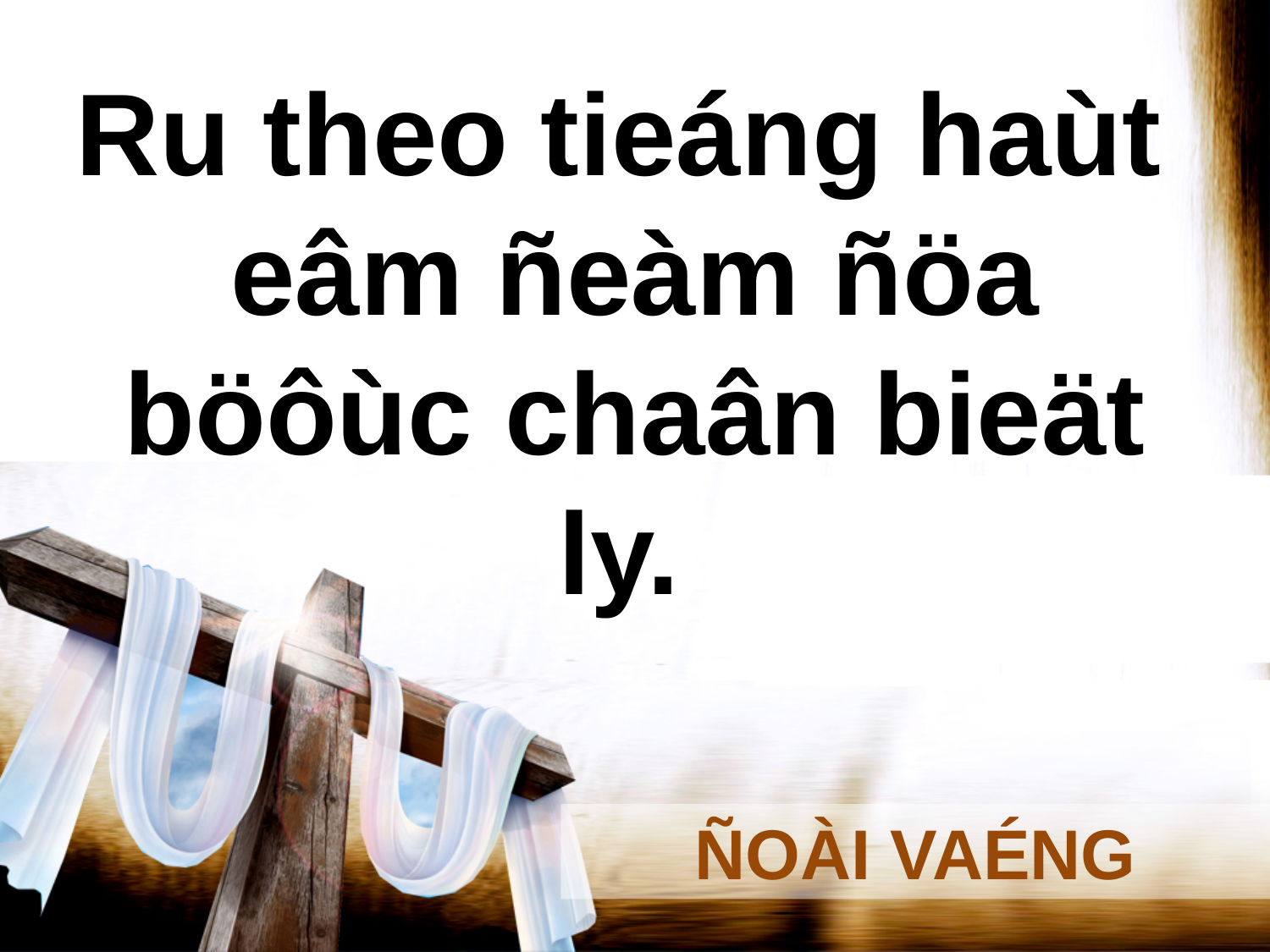

Ru theo tieáng haùt
eâm ñeàm ñöa böôùc chaân bieät ly.
ÑOÀI VAÉNG